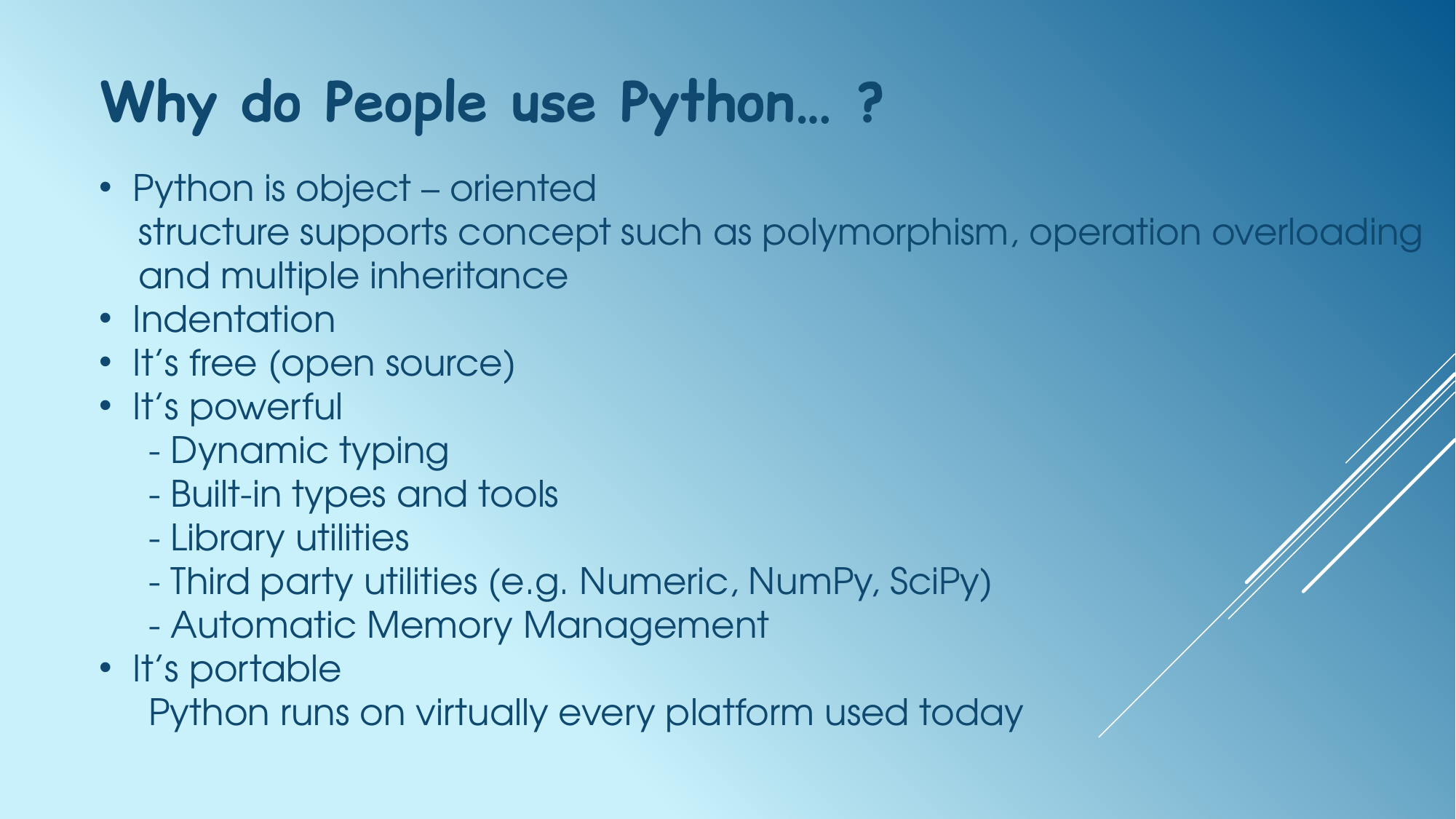

Why do People use Python… ?

Python is object – oriented
    structure supports concept such as polymorphism, operation overloading
    and multiple inheritance
Indentation
It’s free (open source)
It’s powerful
     - Dynamic typing
     - Built-in types and tools
     - Library utilities
     - Third party utilities (e.g. Numeric, NumPy, SciPy)
     - Automatic Memory Management
It’s portable
     Python runs on virtually every platform used today